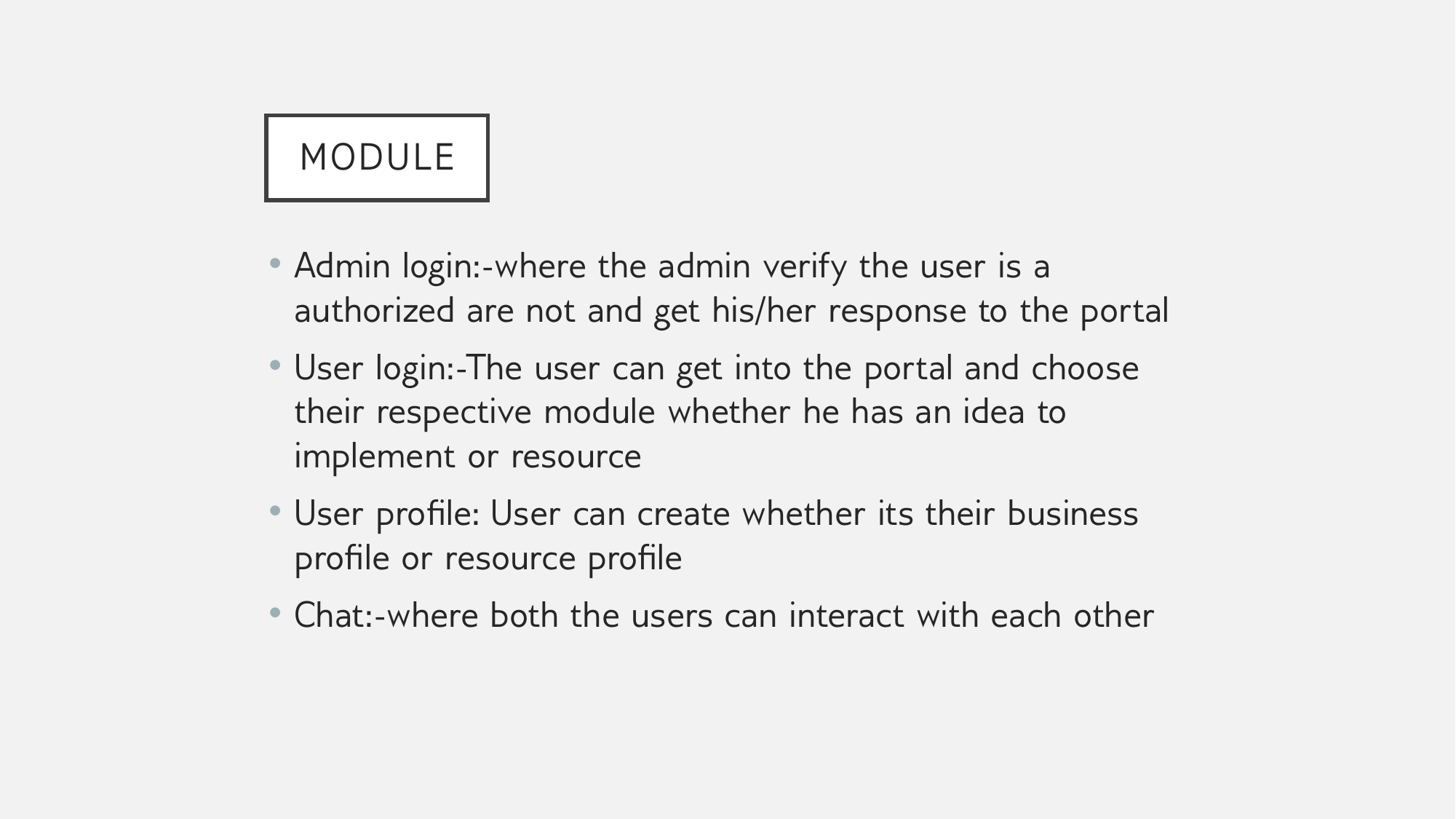

# Module
Admin login:-where the admin verify the user is a authorized are not and get his/her response to the portal
User login:-The user can get into the portal and choose their respective module whether he has an idea to implement or resource
User profile: User can create whether its their business profile or resource profile
Chat:-where both the users can interact with each other